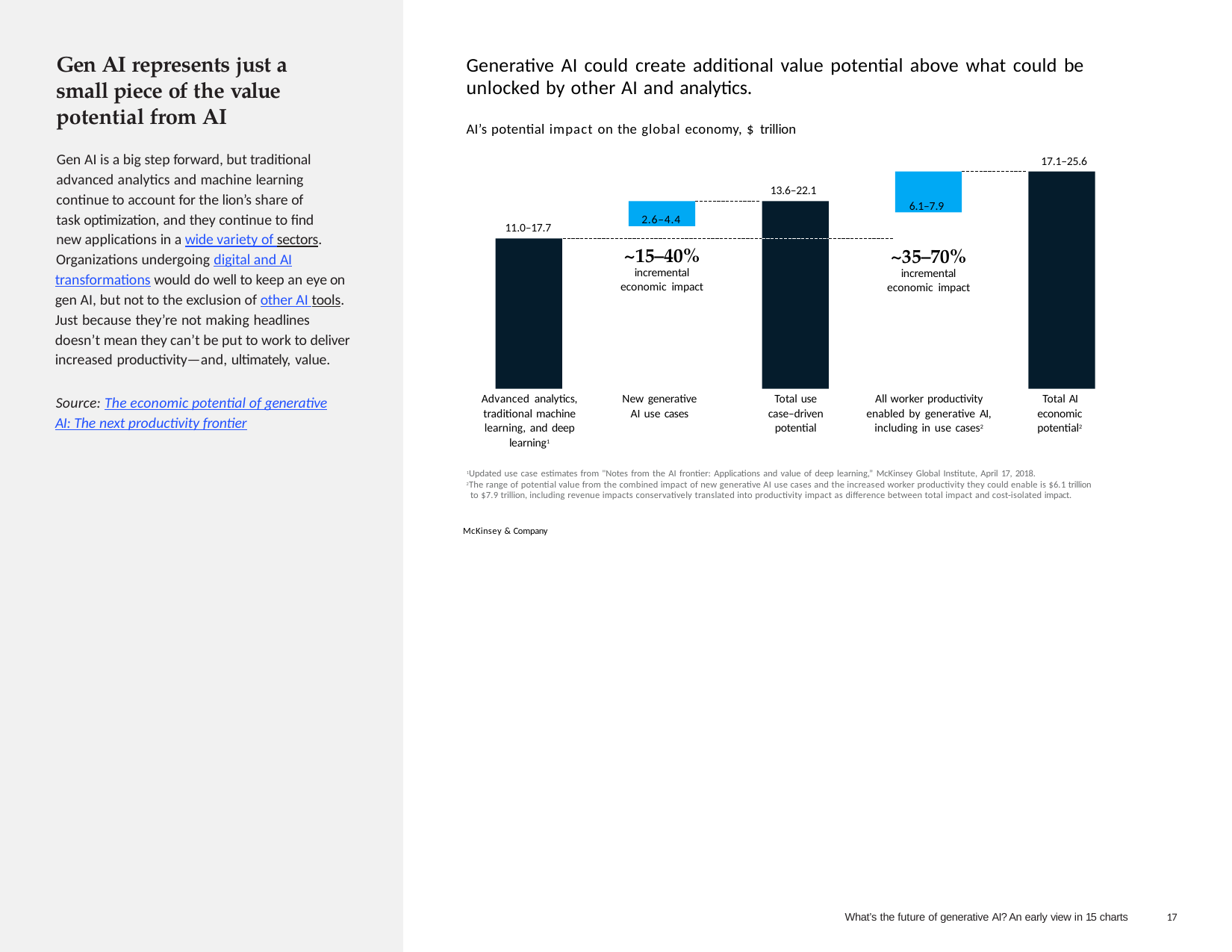

Gen AI represents just a small piece of the value potential from AI
Gen AI is a big step forward, but traditional advanced analytics and machine learning continue to account for the lion’s share of task optimization, and they continue to find new applications in a wide variety of sectors.
Organizations undergoing digital and AI transformations would do well to keep an eye on gen AI, but not to the exclusion of other AI tools. Just because they’re not making headlines doesn’t mean they can’t be put to work to deliver increased productivity—and, ultimately, value.
Generative AI could create additional value potential above what could be unlocked by other AI and analytics.
AI’s potential impact on the global economy, $ trillion
17.1–25.6

6.1–7.9
13.6–22.1

2.6–4.4
11.0–17.7

~15–40%
incremental
economic impact
~35–70%
incremental
economic impact
Source: The economic potential of generative AI: The next productivity frontier
Advanced analytics, traditional machine learning, and deep learning1
New generative AI use cases
Total use case–driven potential
All worker productivity enabled by generative AI, including in use cases2
Total AI economic potential2
1Updated use case estimates from "Notes from the AI frontier: Applications and value of deep learning,” McKinsey Global Institute, April 17, 2018.
2The range of potential value from the combined impact of new generative AI use cases and the increased worker productivity they could enable is $6.1 trillion to $7.9 trillion, including revenue impacts conservatively translated into productivity impact as difference between total impact and cost-isolated impact.

McKinsey & Company
What’s the future of generative AI? An early view in 15 charts
17